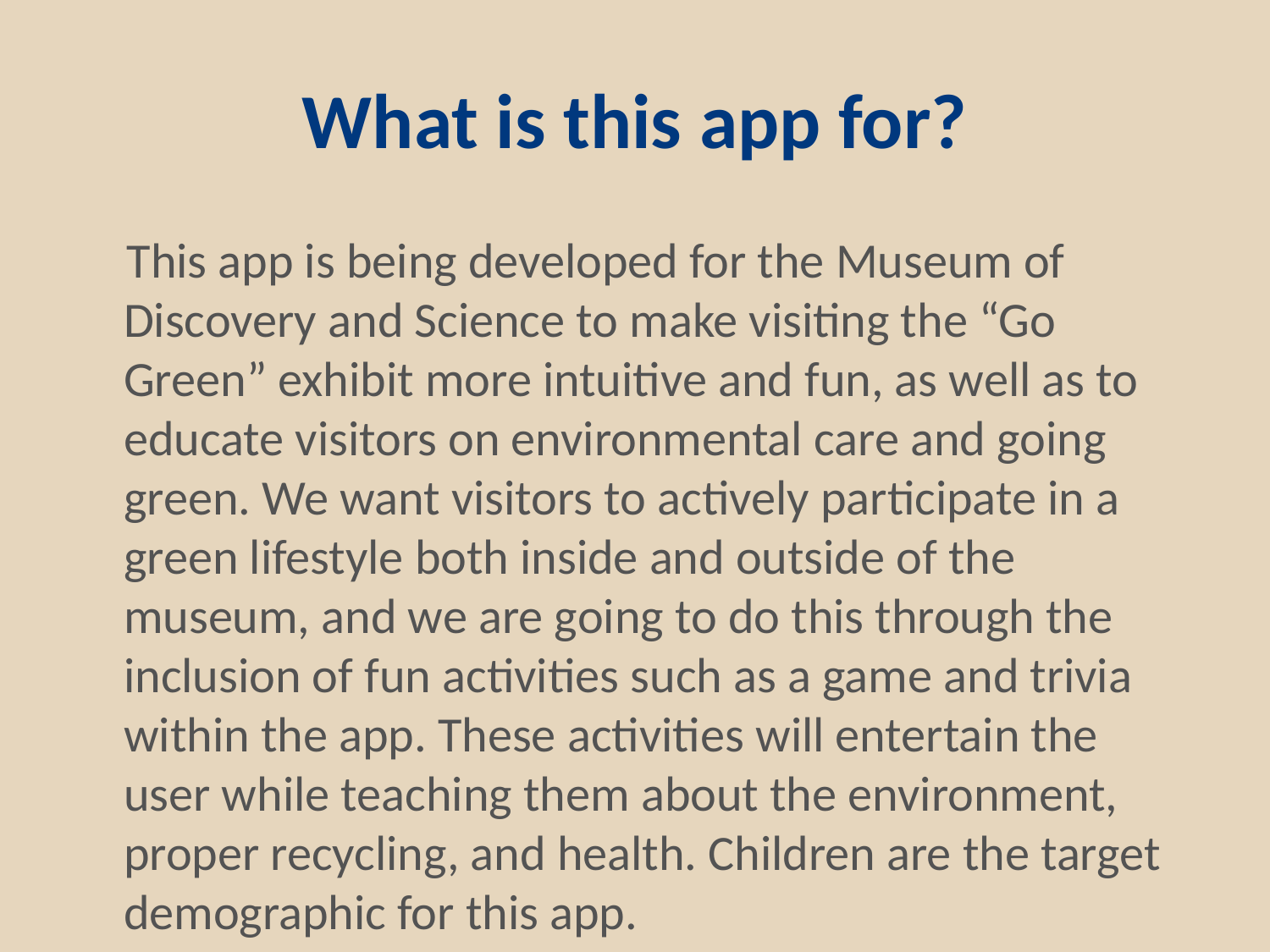

# What is this app for?
  This app is being developed for the Museum of Discovery and Science to make visiting the “Go Green” exhibit more intuitive and fun, as well as to educate visitors on environmental care and going green. We want visitors to actively participate in a green lifestyle both inside and outside of the museum, and we are going to do this through the inclusion of fun activities such as a game and trivia within the app. These activities will entertain the user while teaching them about the environment, proper recycling, and health. Children are the target demographic for this app.